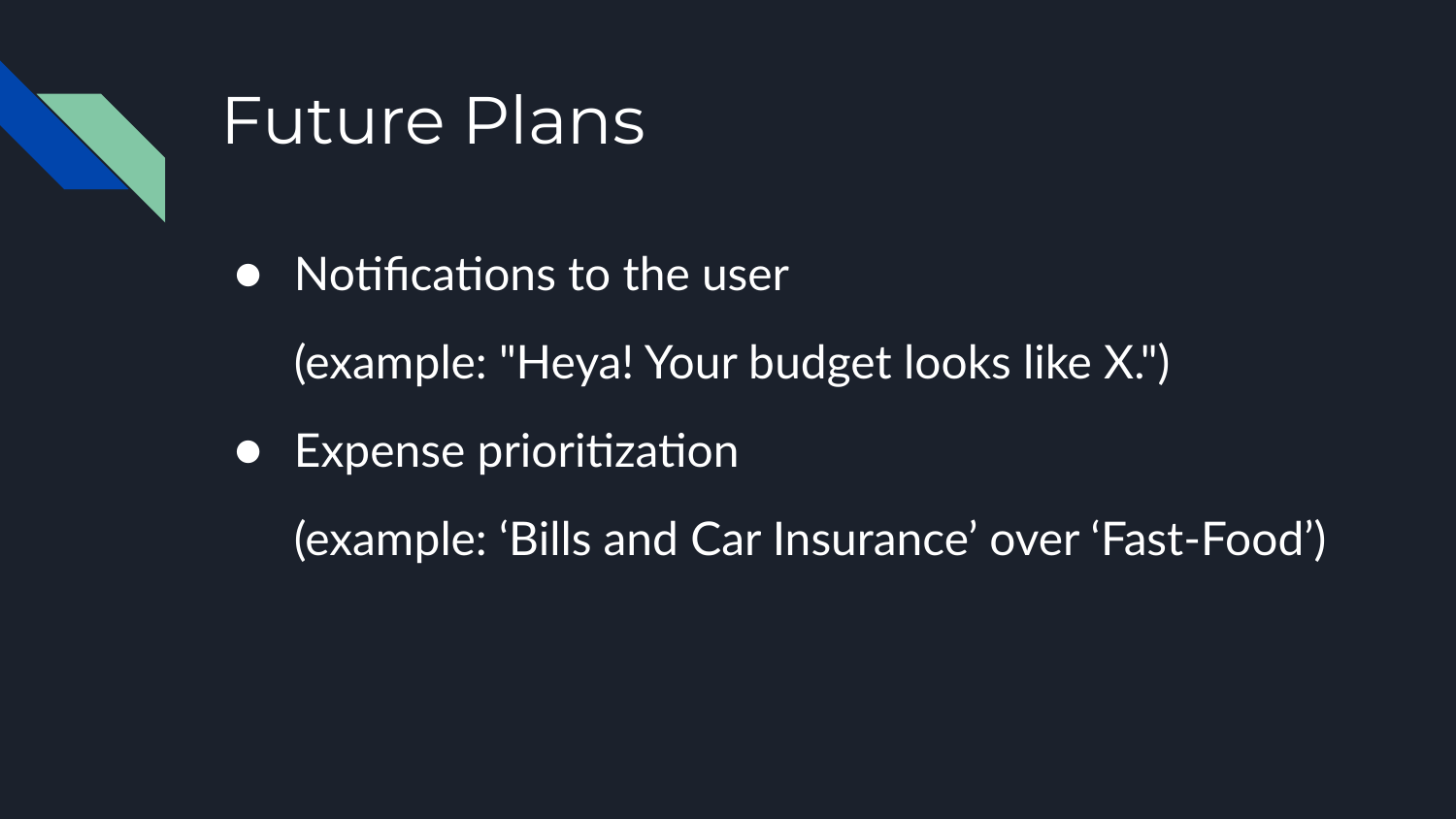

# Future Plans
Notifications to the user
(example: "Heya! Your budget looks like X.")
Expense prioritization
(example: ‘Bills and Car Insurance’ over ‘Fast-Food’)